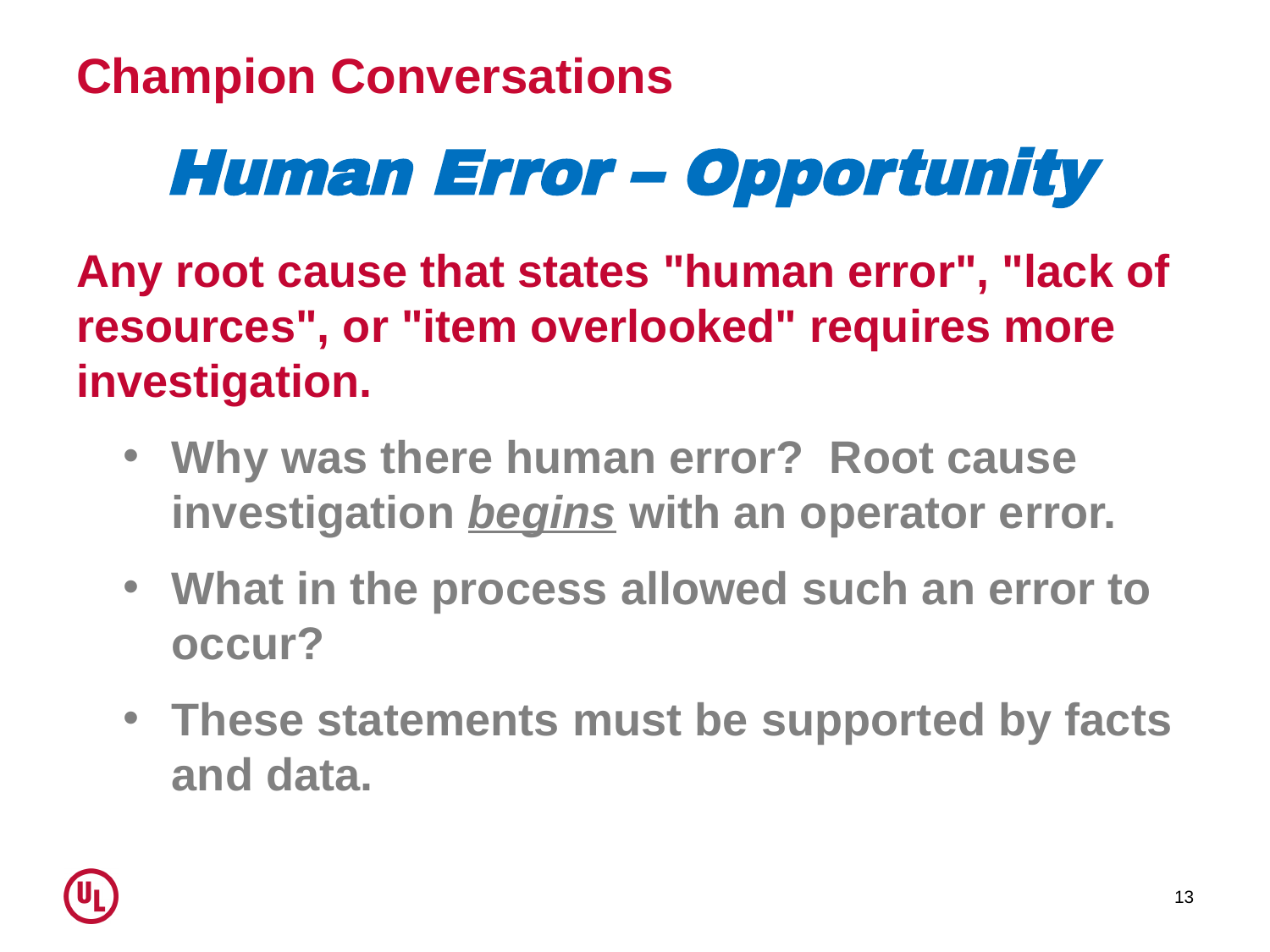

# Champion Conversations
Human Error – Opportunity
Any root cause that states "human error", "lack of resources", or "item overlooked" requires more investigation.
Why was there human error?  Root cause investigation begins with an operator error.
What in the process allowed such an error to occur?
These statements must be supported by facts and data.
13